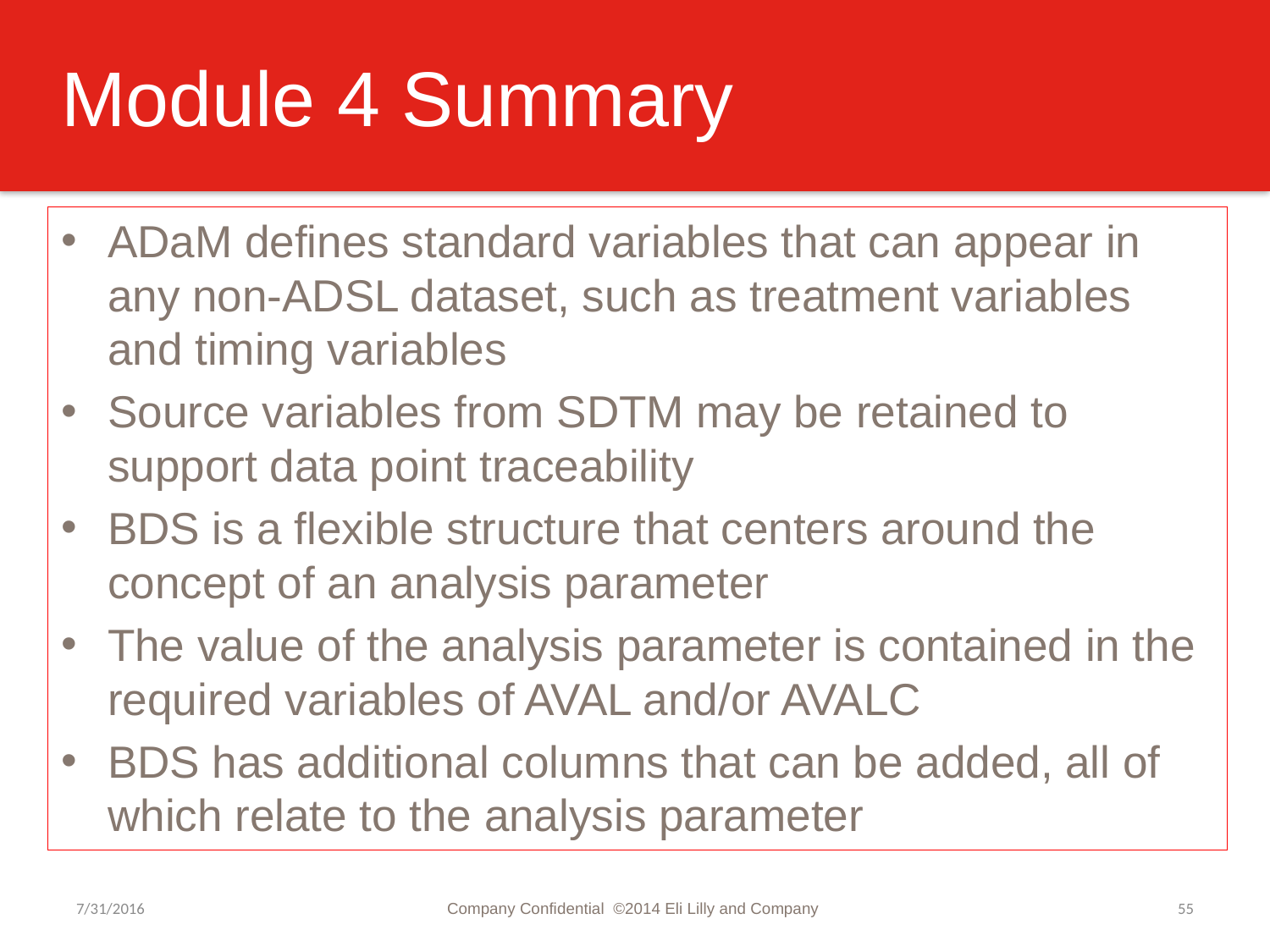

# Module 4 Summary
ADaM defines standard variables that can appear in any non-ADSL dataset, such as treatment variables and timing variables
Source variables from SDTM may be retained to support data point traceability
BDS is a flexible structure that centers around the concept of an analysis parameter
The value of the analysis parameter is contained in the required variables of AVAL and/or AVALC
BDS has additional columns that can be added, all of which relate to the analysis parameter

7/31/2016
Company Confidential  ©2014 Eli Lilly and Company
55